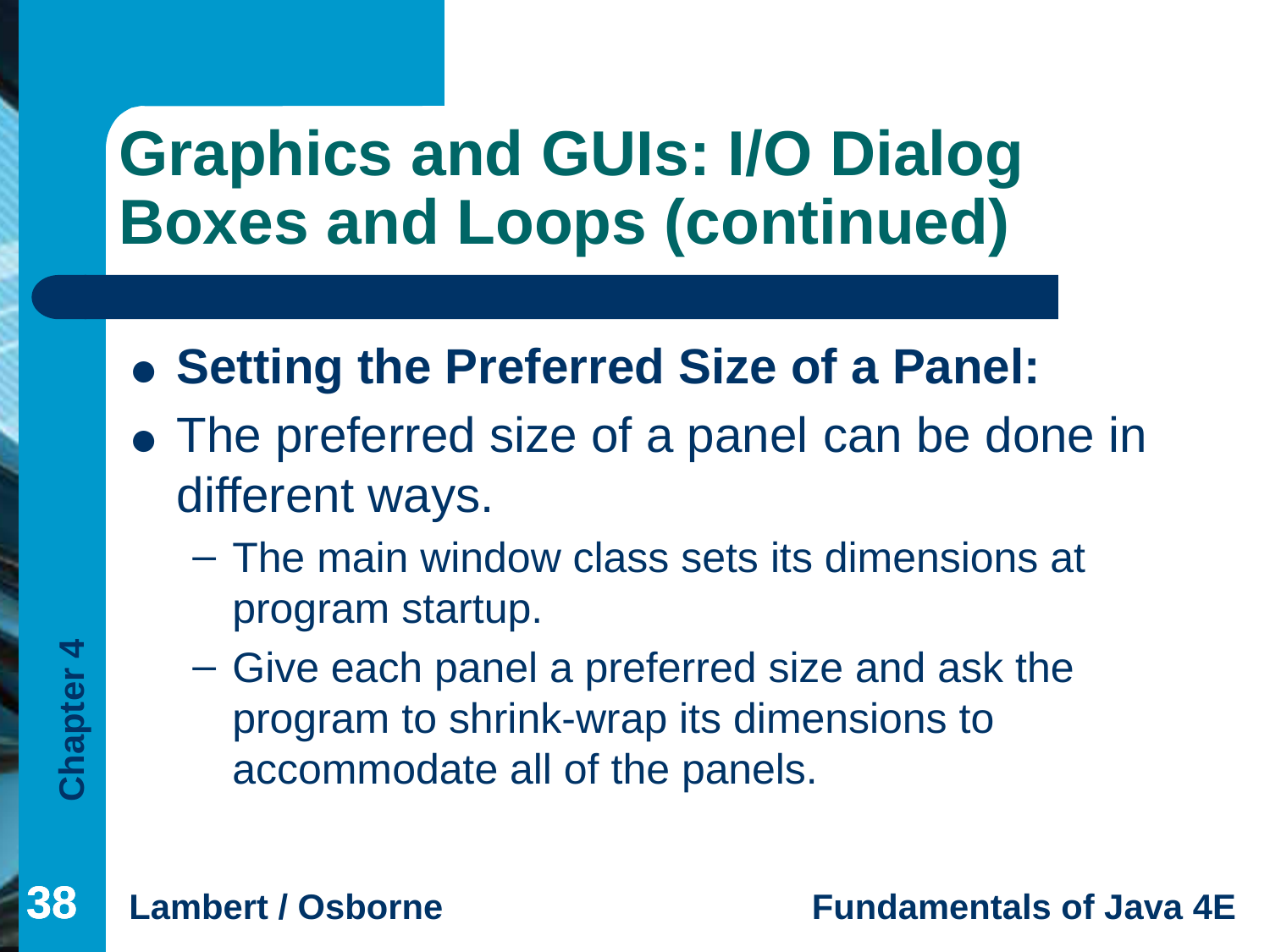

# Graphics and GUIs: I/O Dialog Boxes and Loops (continued)
Setting the Preferred Size of a Panel:
The preferred size of a panel can be done in different ways.
The main window class sets its dimensions at program startup.
Give each panel a preferred size and ask the program to shrink-wrap its dimensions to accommodate all of the panels.

38
38
38